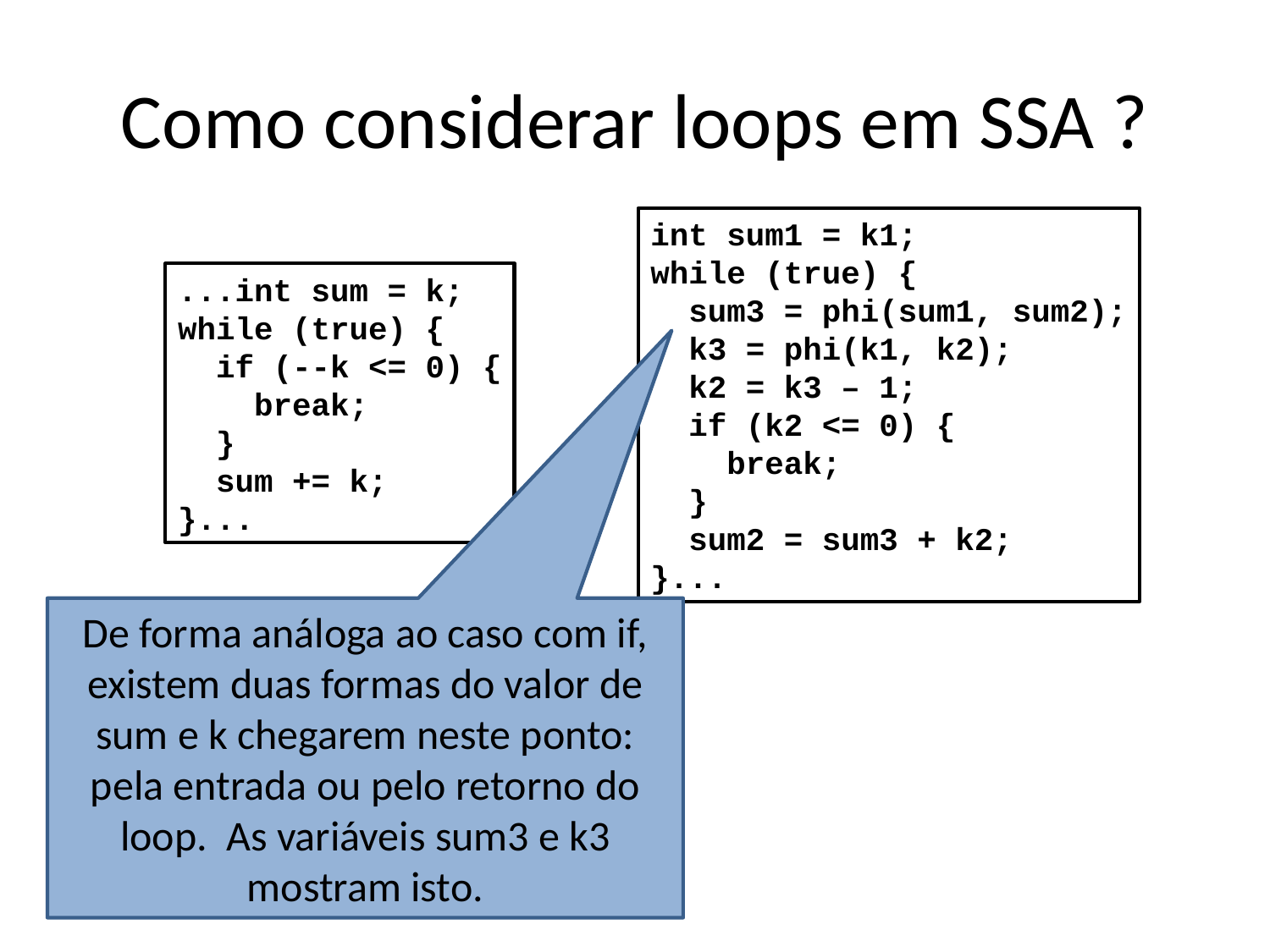

# Como considerar loops em SSA ?
int sum1 = k1;
while (true) {
  sum3 = phi(sum1, sum2);
  k3 = phi(k1, k2);
  k2 = k3 – 1;
  if (k2 <= 0) {
    break;
  }
  sum2 = sum3 + k2;
}...
...int sum = k;
while (true) {
  if (--k <= 0) {
    break;
  }
  sum += k;
}...
De forma análoga ao caso com if, existem duas formas do valor de sum e k chegarem neste ponto: pela entrada ou pelo retorno do loop.  As variáveis sum3 e k3 mostram isto.